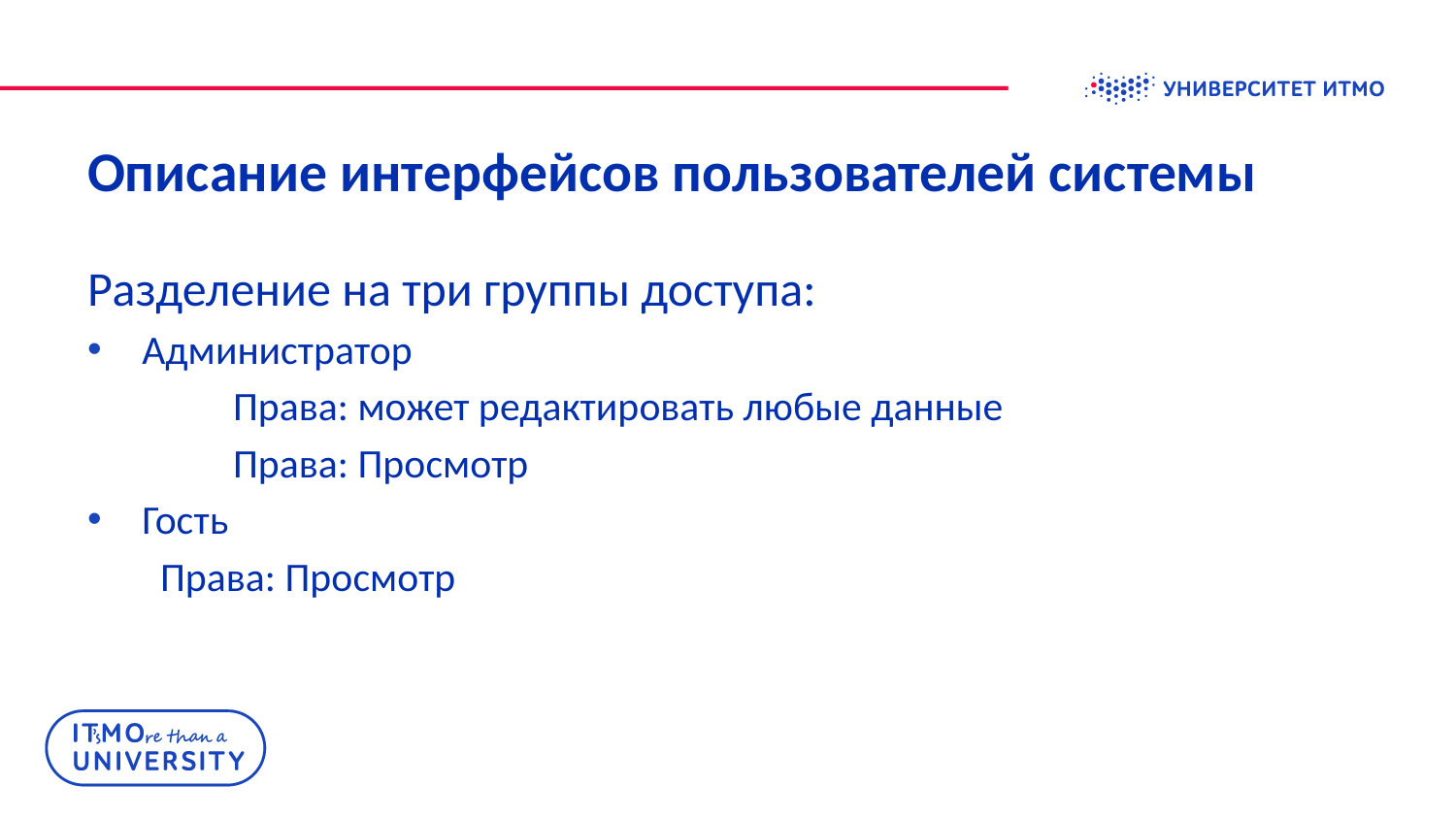

# Описание интерфейсов пользователей системы
Разделение на три группы доступа:
Администратор
	Права: может редактировать любые данные
	Права: Просмотр
Гость
Права: Просмотр